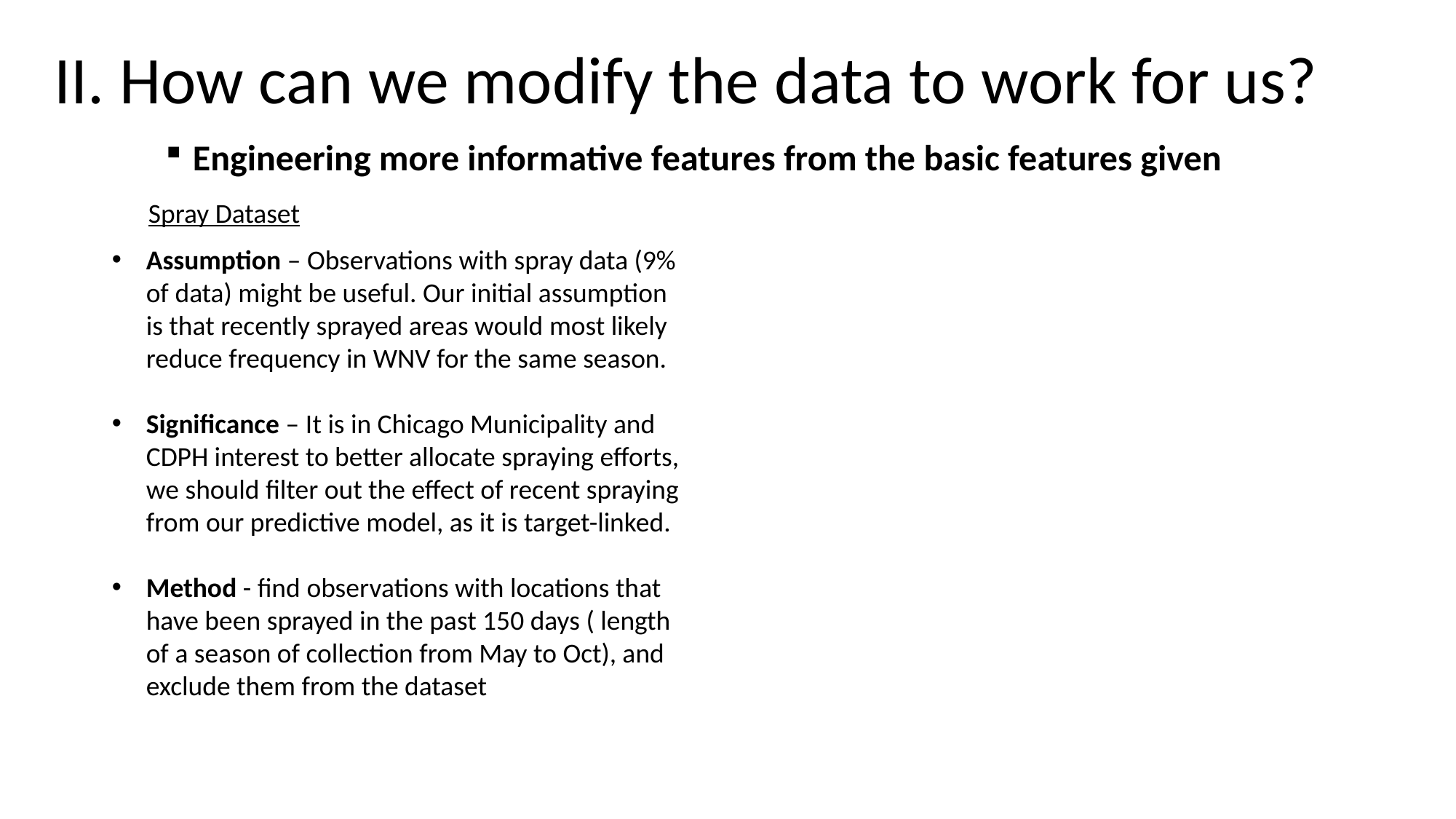

# II. How can we modify the data to work for us?
Engineering more informative features from the basic features given
Spray Dataset
Assumption – Observations with spray data (9% of data) might be useful. Our initial assumption is that recently sprayed areas would most likely reduce frequency in WNV for the same season.

Significance – It is in Chicago Municipality and CDPH interest to better allocate spraying efforts, we should filter out the effect of recent spraying from our predictive model, as it is target-linked.

Method - find observations with locations that have been sprayed in the past 150 days ( length of a season of collection from May to Oct), and exclude them from the dataset